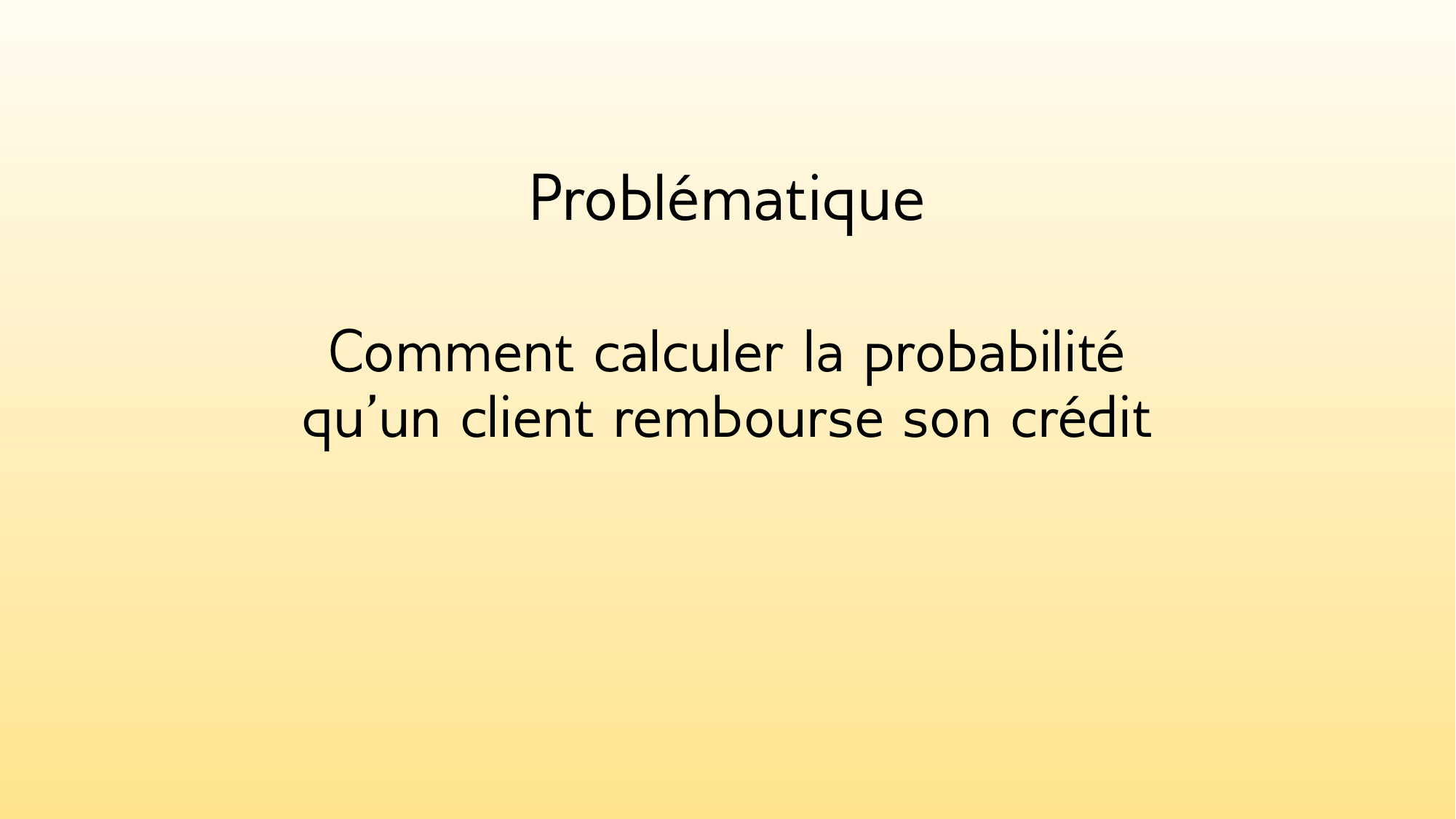

# Problématique
Comment calculer la probabilité qu’un client rembourse son crédit